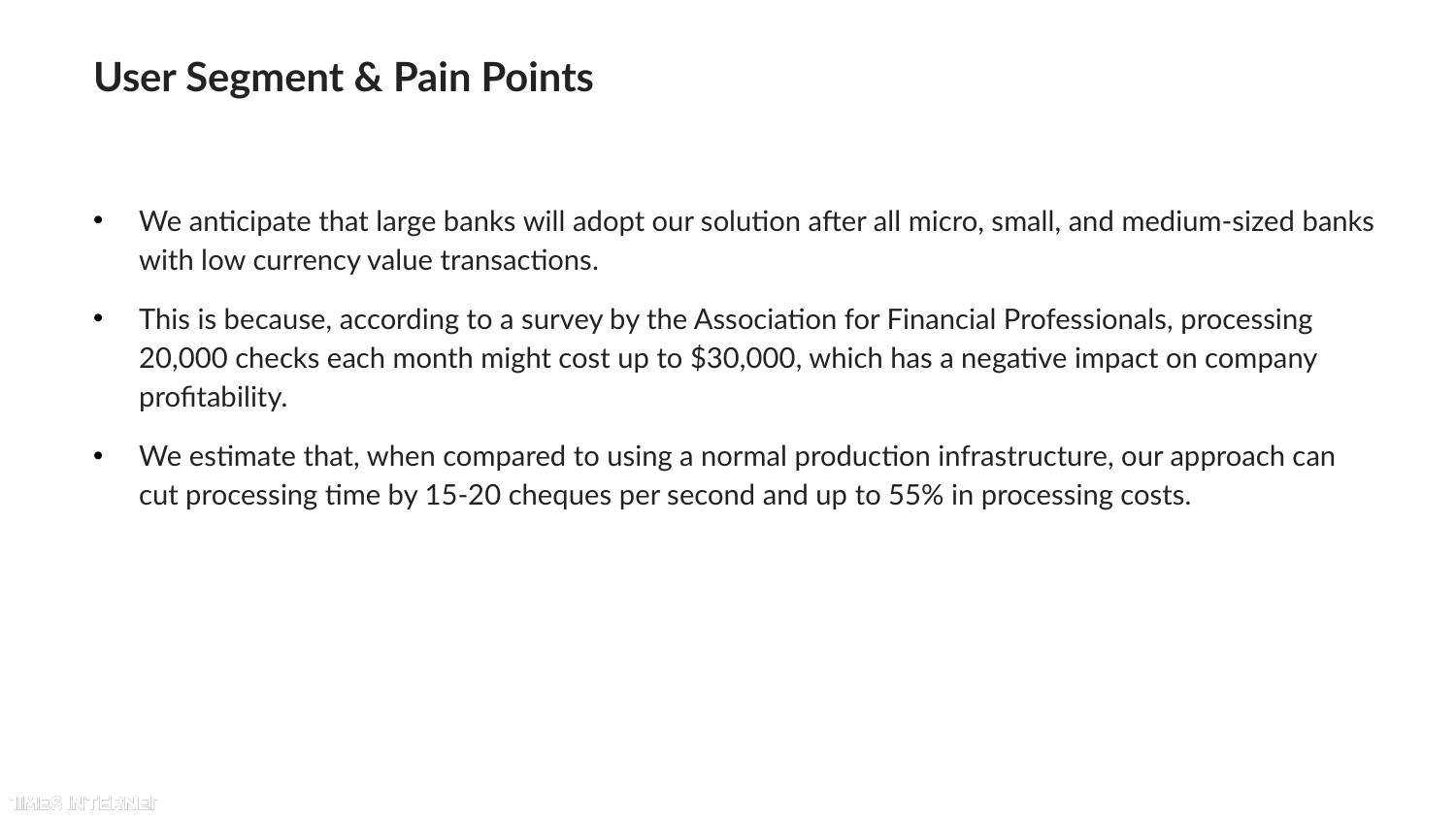

# User Segment & Pain Points
We anticipate that large banks will adopt our solution after all micro, small, and medium-sized banks with low currency value transactions.
This is because, according to a survey by the Association for Financial Professionals, processing 20,000 checks each month might cost up to $30,000, which has a negative impact on company profitability.
We estimate that, when compared to using a normal production infrastructure, our approach can cut processing time by 15-20 cheques per second and up to 55% in processing costs.